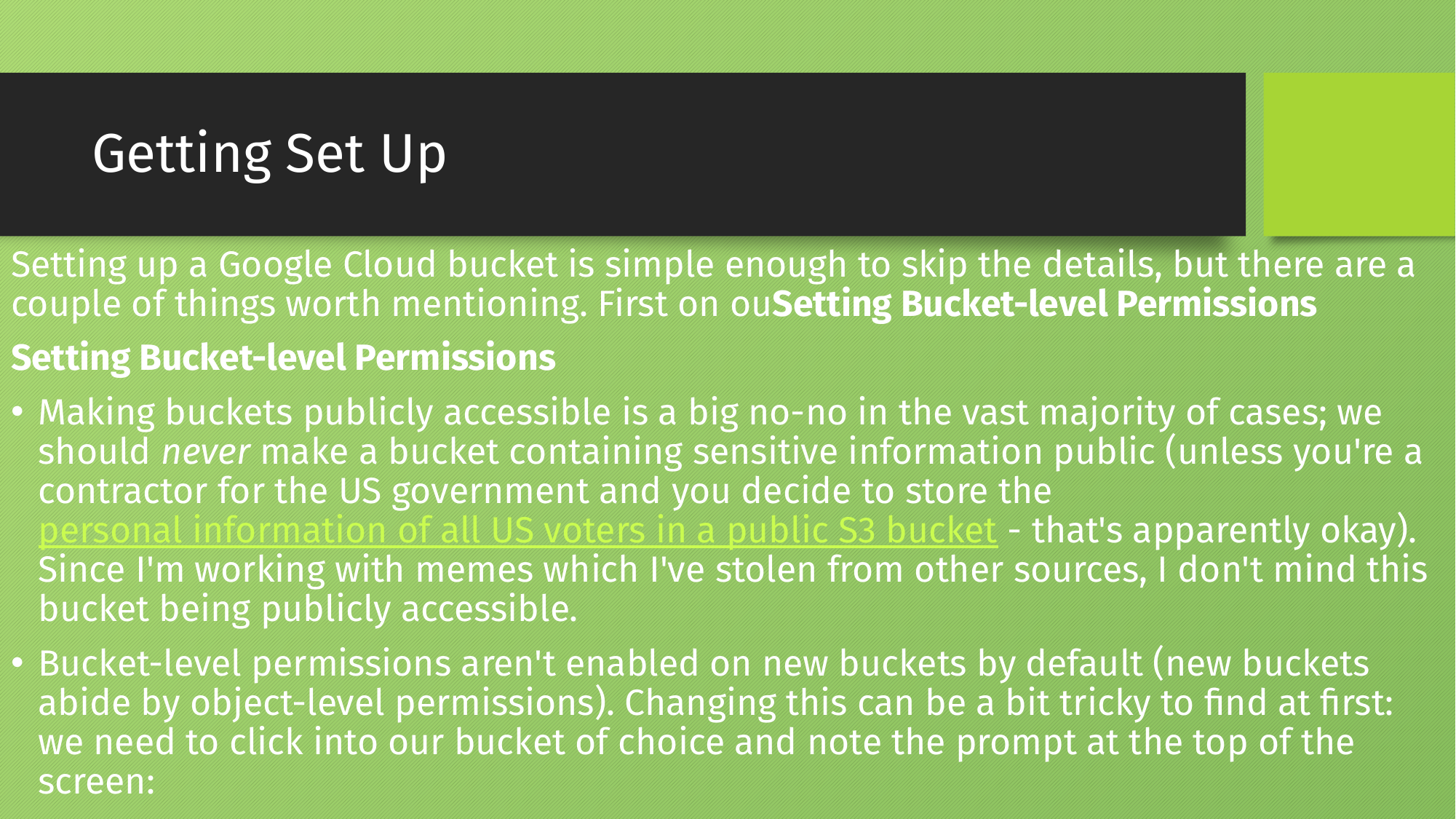

# Getting Set Up
Setting up a Google Cloud bucket is simple enough to skip the details, but there are a couple of things worth mentioning. First on ouSetting Bucket-level Permissions
Setting Bucket-level Permissions
Making buckets publicly accessible is a big no-no in the vast majority of cases; we should never make a bucket containing sensitive information public (unless you're a contractor for the US government and you decide to store the personal information of all US voters in a public S3 bucket - that's apparently okay). Since I'm working with memes which I've stolen from other sources, I don't mind this bucket being publicly accessible.
Bucket-level permissions aren't enabled on new buckets by default (new buckets abide by object-level permissions). Changing this can be a bit tricky to find at first: we need to click into our bucket of choice and note the prompt at the top of the screen: